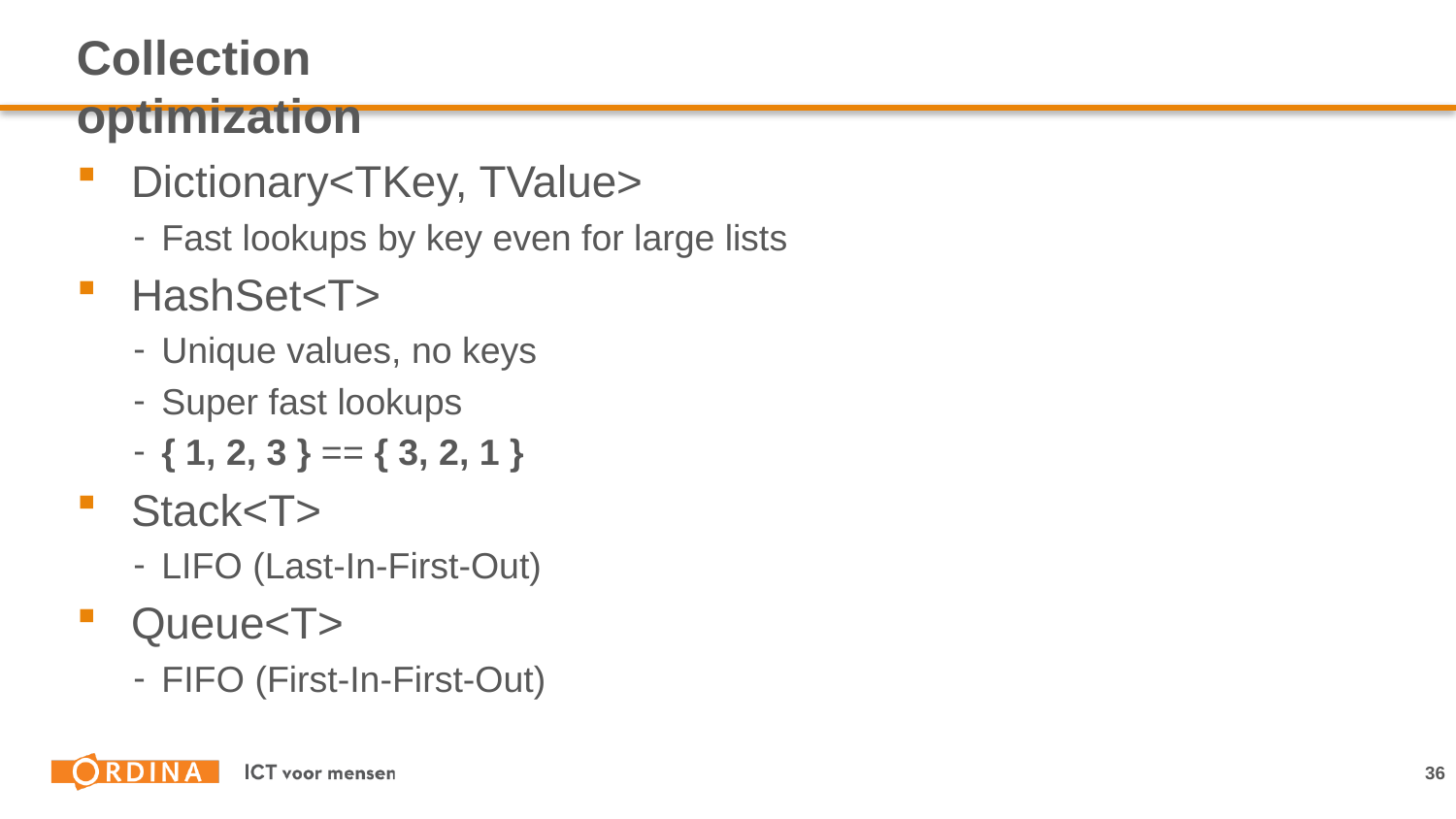

# Collection optimization
Dictionary<TKey, TValue>
Fast lookups by key even for large lists
HashSet<T>
Unique values, no keys
Super fast lookups
{ 1, 2, 3 } == { 3, 2, 1 }
Stack<T>
LIFO (Last-In-First-Out)
Queue<T>
FIFO (First-In-First-Out)